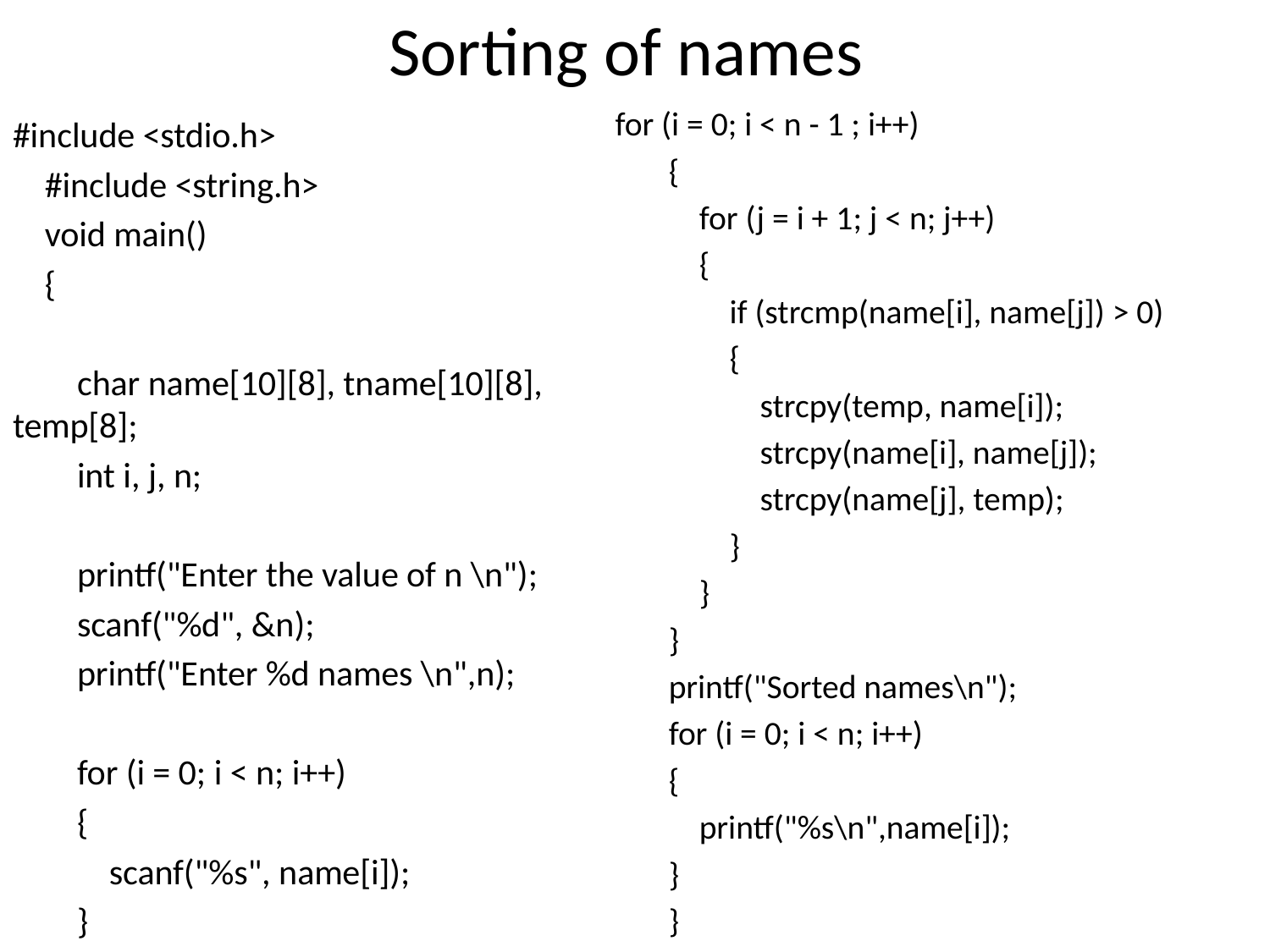

# Sorting of names
 for (i = 0; i < n - 1 ; i++)
        {
            for (j = i + 1; j < n; j++)
            {
                if (strcmp(name[i], name[j]) > 0)
                {
                    strcpy(temp, name[i]);
                    strcpy(name[i], name[j]);
                    strcpy(name[j], temp);
                }
            }
        }
        printf("Sorted names\n");
        for (i = 0; i < n; i++)
        {
            printf("%s\n",name[i]);
        }
        }
#include <stdio.h>
    #include <string.h>
    void main()
    {

        char name[10][8], tname[10][8], temp[8];
        int i, j, n;

        printf("Enter the value of n \n");
        scanf("%d", &n);
        printf("Enter %d names \n",n);

        for (i = 0; i < n; i++)
        {
            scanf("%s", name[i]);
        }